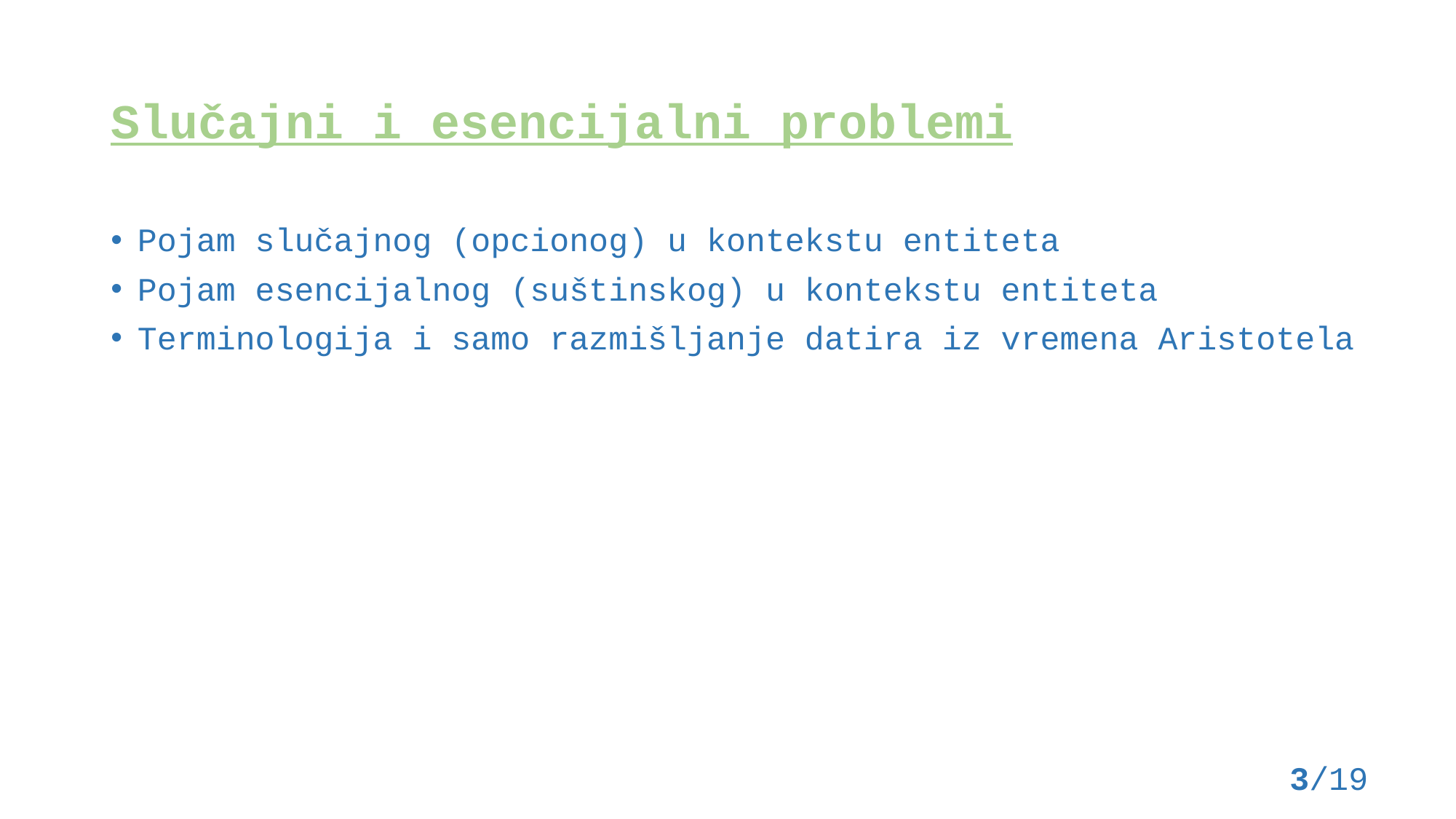

# Slučajni i esencijalni problemi
Pojam slučajnog (opcionog) u kontekstu entiteta
Pojam esencijalnog (suštinskog) u kontekstu entiteta
Terminologija i samo razmišljanje datira iz vremena Aristotela

                                                            3/19